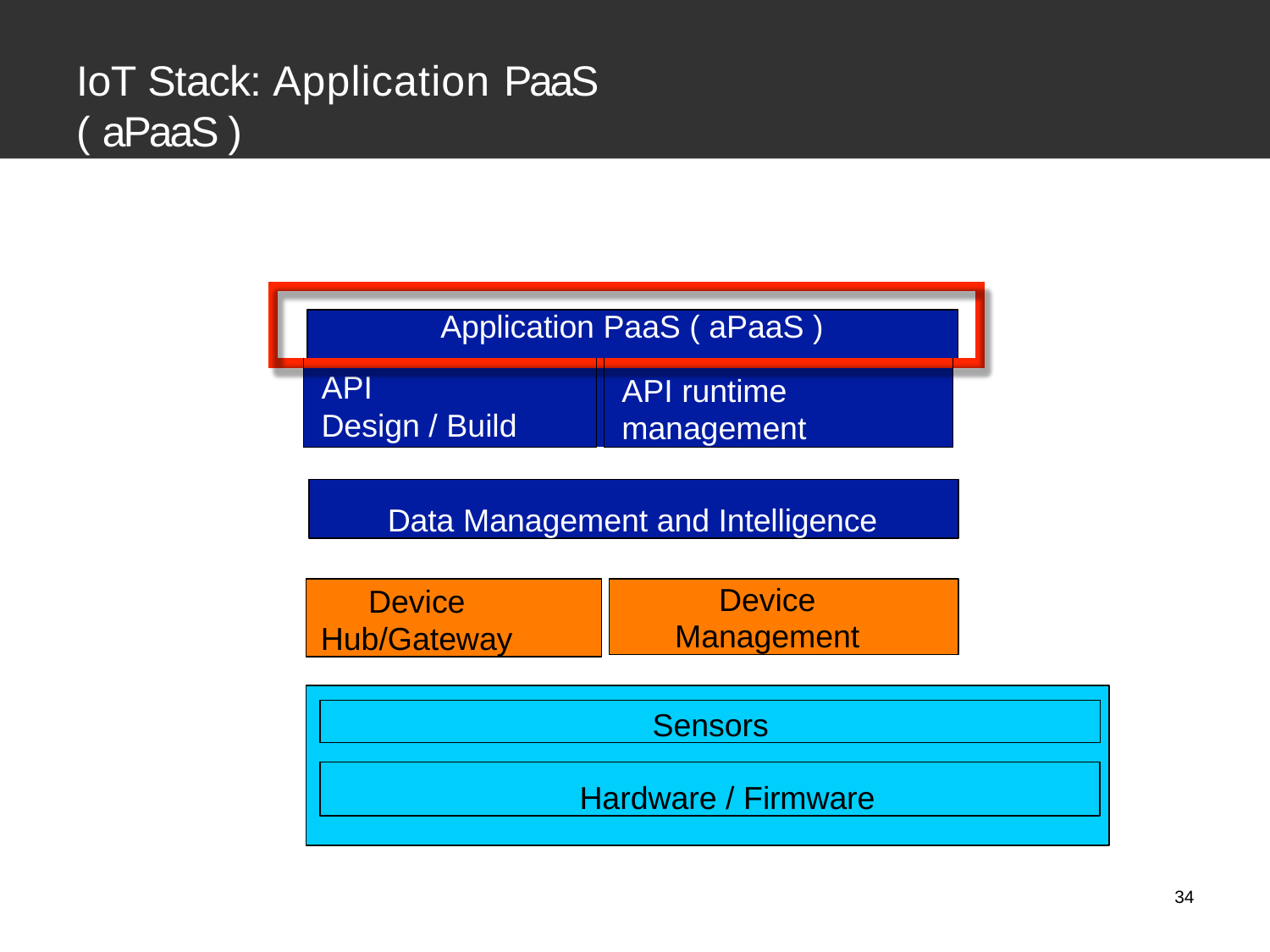

# IoT Stack: Application PaaS ( aPaaS )

| Application PaaS ( aPaaS ) |  |  |  |  |
| --- | --- | --- | --- | --- |
|  | API Design / Build |  | API runtime management |  |

Data Management and Intelligence
Device  Hub/Gateway
Device  Management

Sensors

Hardware / Firmware
34